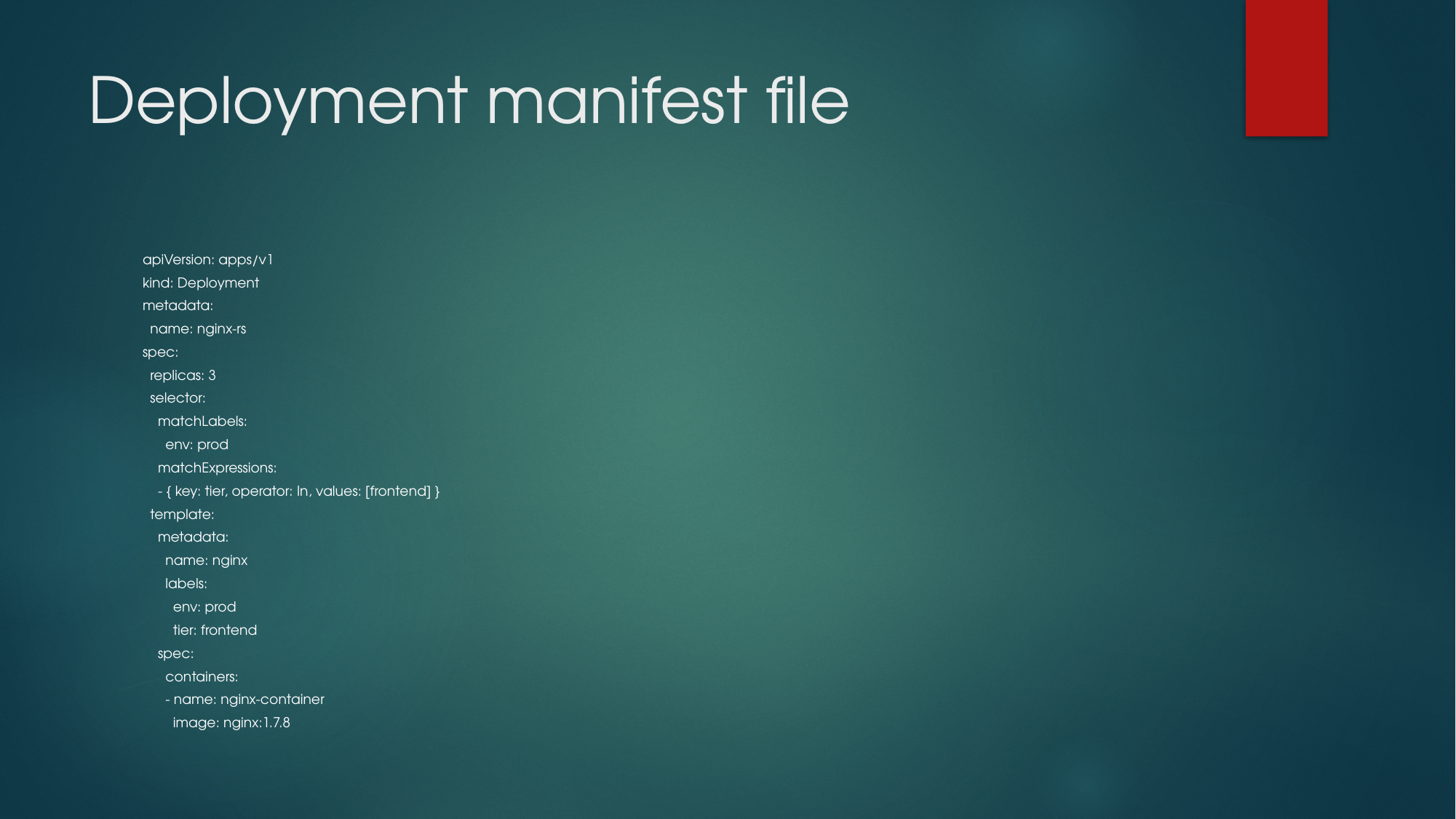

# Deployment manifest file
apiVersion: apps/v1
kind: Deployment
metadata:
  name: nginx-rs
spec:
  replicas: 3
  selector:
    matchLabels:
      env: prod
    matchExpressions:
    - { key: tier, operator: In, values: [frontend] }
  template:
    metadata:
      name: nginx
      labels:
        env: prod
        tier: frontend
    spec:
      containers:
      - name: nginx-container
        image: nginx:1.7.8